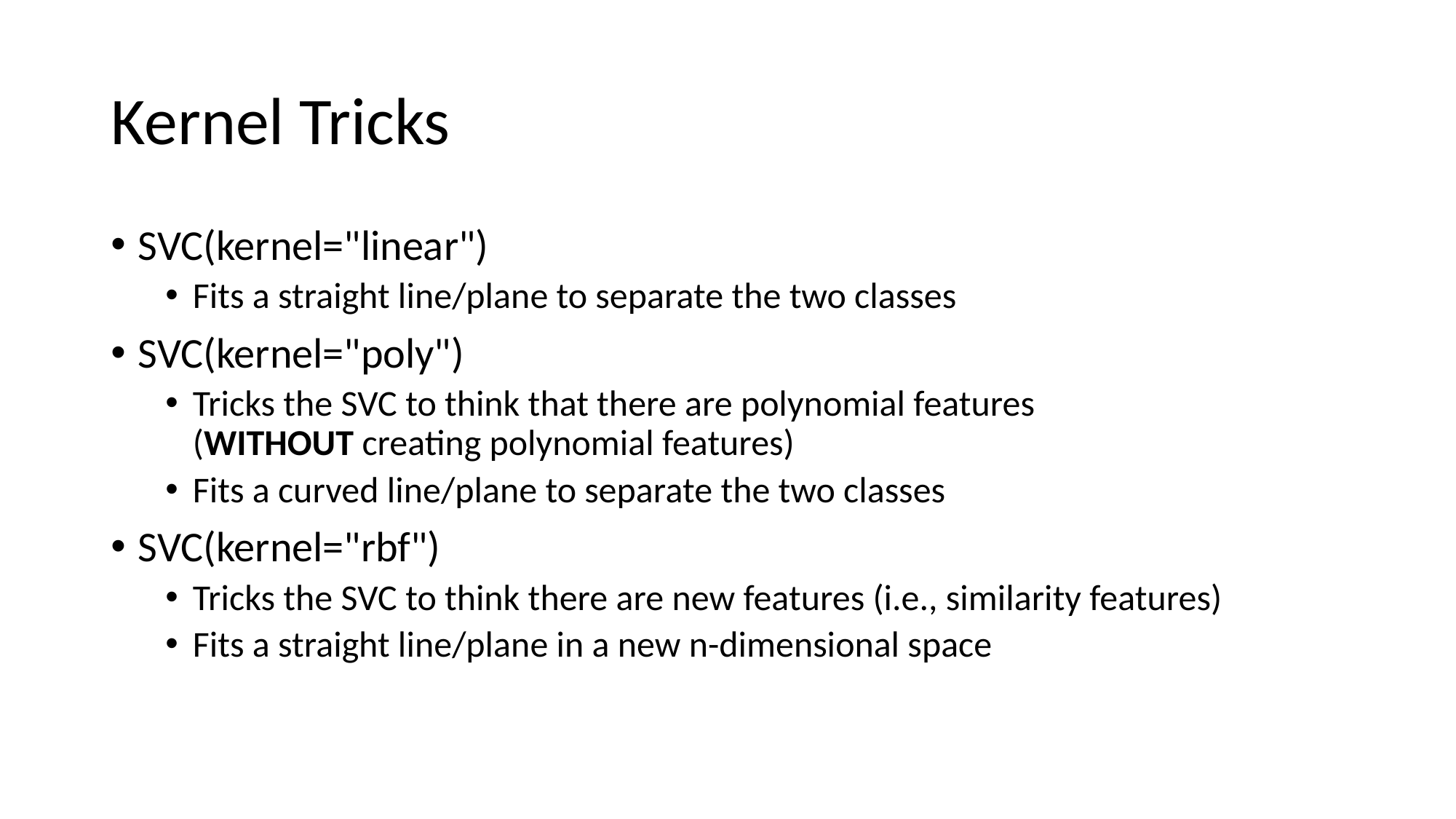

# Kernel Tricks
SVC(kernel="linear")
Fits a straight line/plane to separate the two classes
SVC(kernel="poly")
Tricks the SVC to think that there are polynomial features
(WITHOUT creating polynomial features)
Fits a curved line/plane to separate the two classes
SVC(kernel="rbf")
Tricks the SVC to think there are new features (i.e., similarity features)
Fits a straight line/plane in a new n-dimensional space